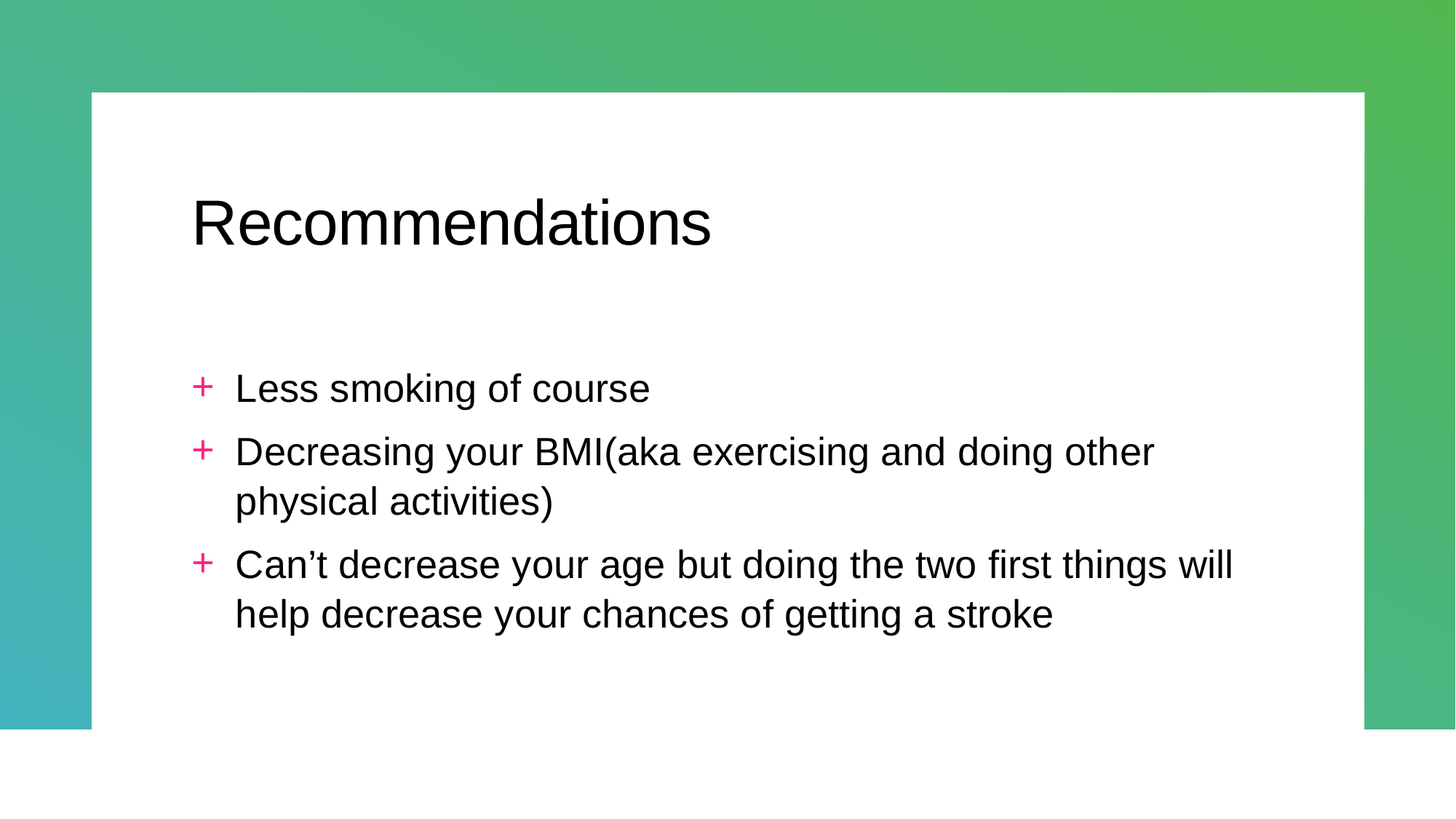

# Recommendations
Less smoking of course
Decreasing your BMI(aka exercising and doing other physical activities)
Can’t decrease your age but doing the two first things will help decrease your chances of getting a stroke